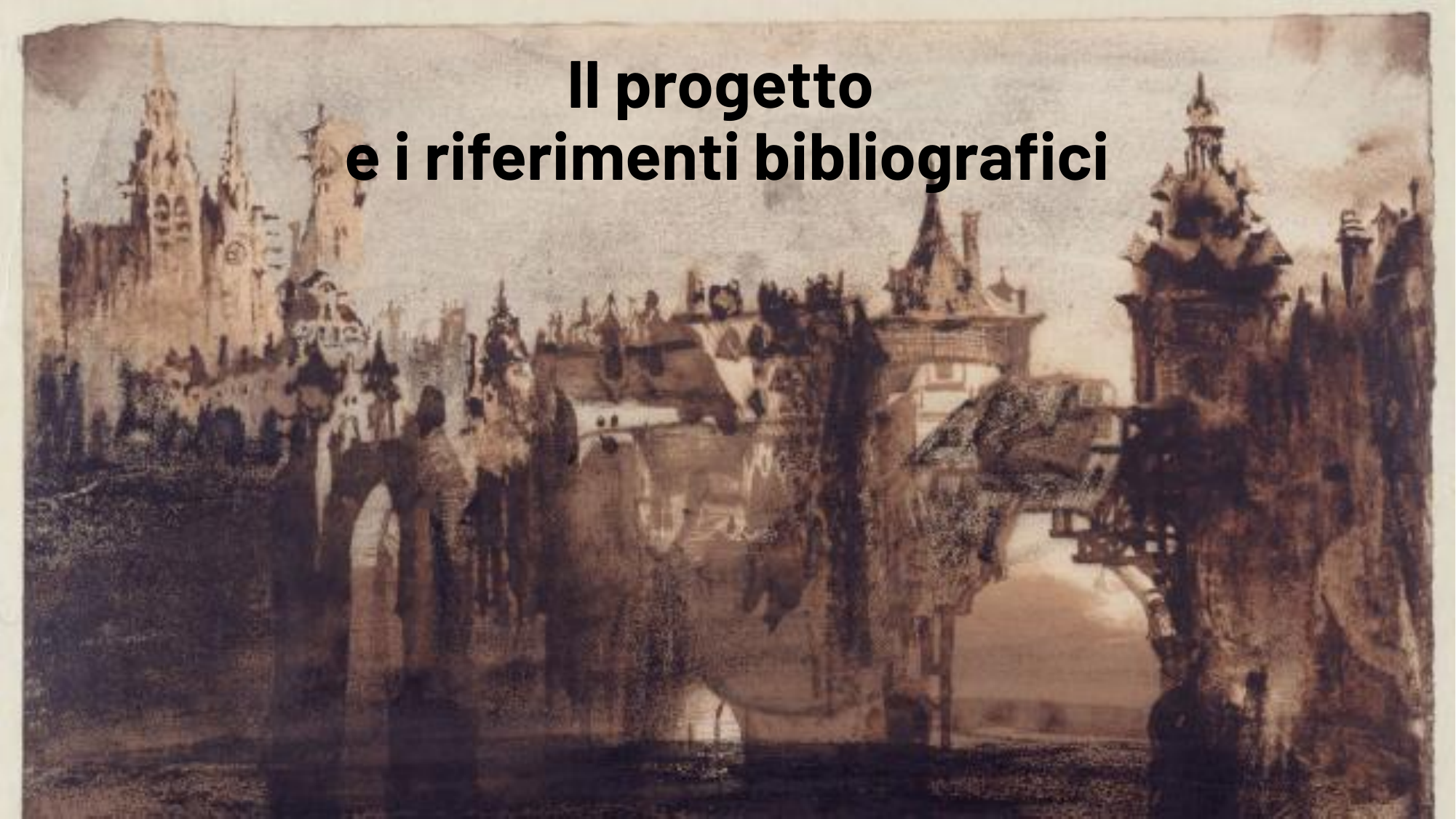

# Il progetto e i riferimenti bibliografici